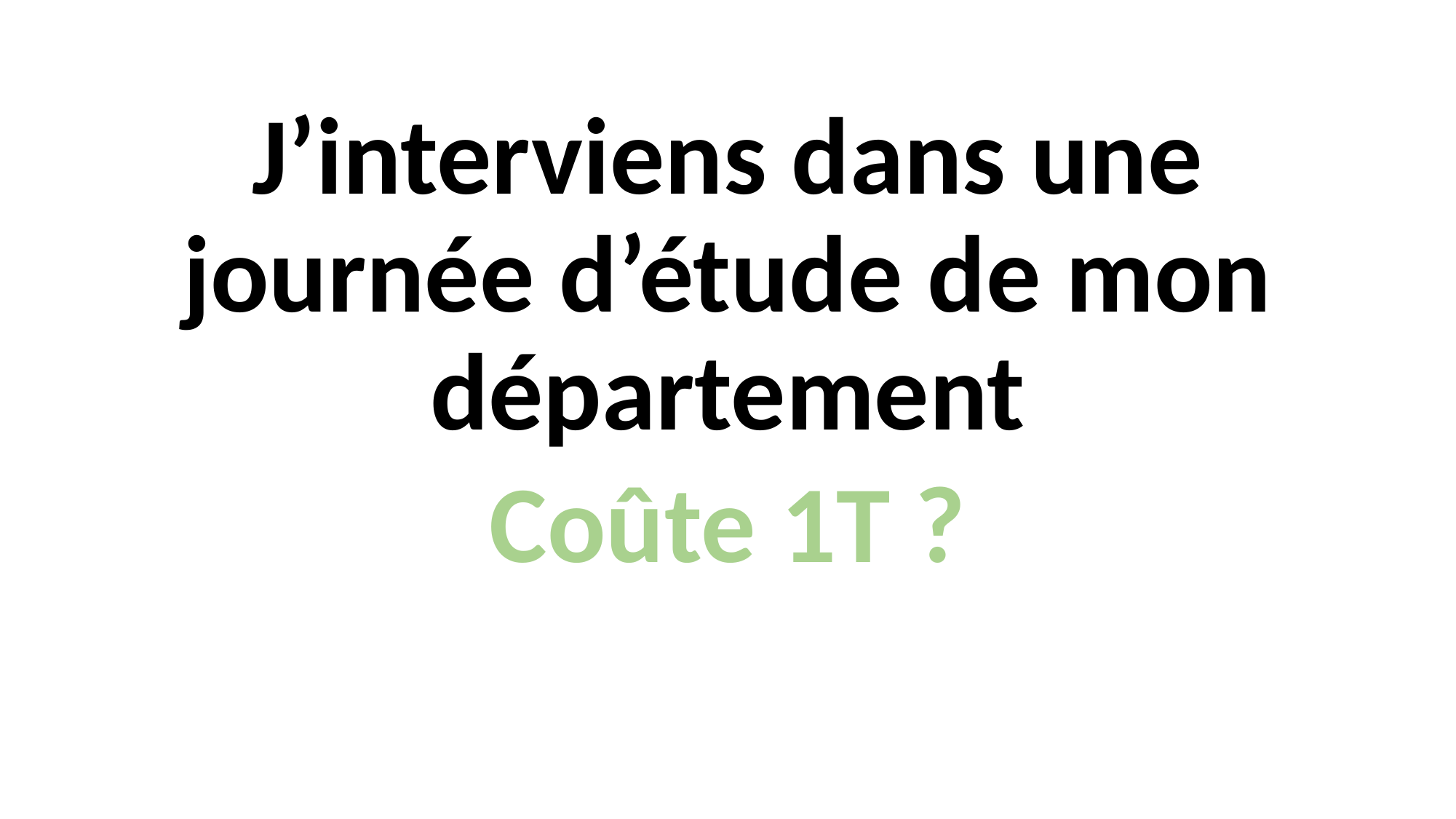

J’interviens dans une journée d’étude de mon département
Coûte 1T ?